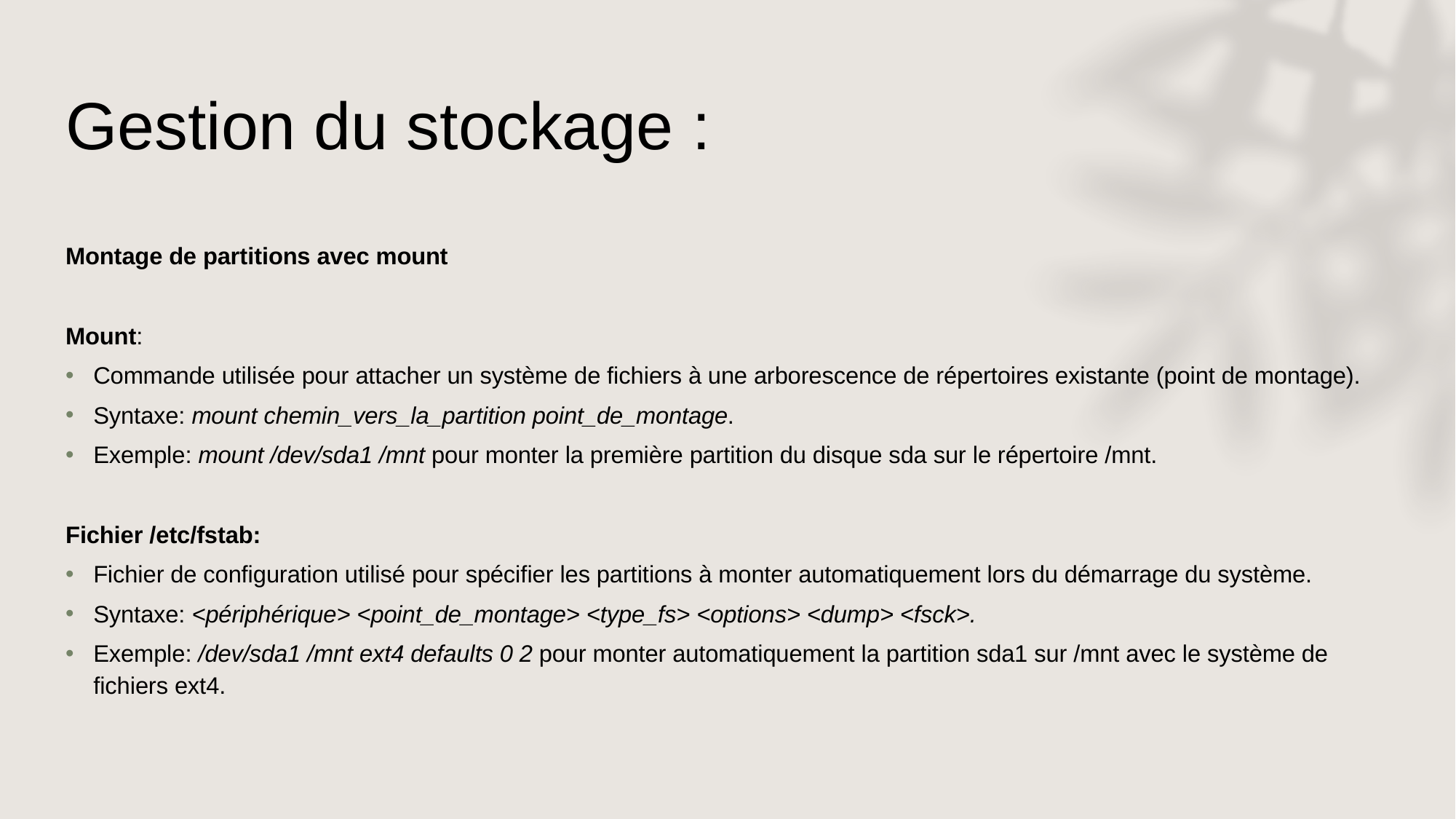

# Gestion du stockage :
Montage de partitions avec mount

Mount:
Commande utilisée pour attacher un système de fichiers à une arborescence de répertoires existante (point de montage).
Syntaxe: mount chemin_vers_la_partition point_de_montage.
Exemple: mount /dev/sda1 /mnt pour monter la première partition du disque sda sur le répertoire /mnt.

Fichier /etc/fstab:
Fichier de configuration utilisé pour spécifier les partitions à monter automatiquement lors du démarrage du système.
Syntaxe: <périphérique> <point_de_montage> <type_fs> <options> <dump> <fsck>.
Exemple: /dev/sda1 /mnt ext4 defaults 0 2 pour monter automatiquement la partition sda1 sur /mnt avec le système de fichiers ext4.